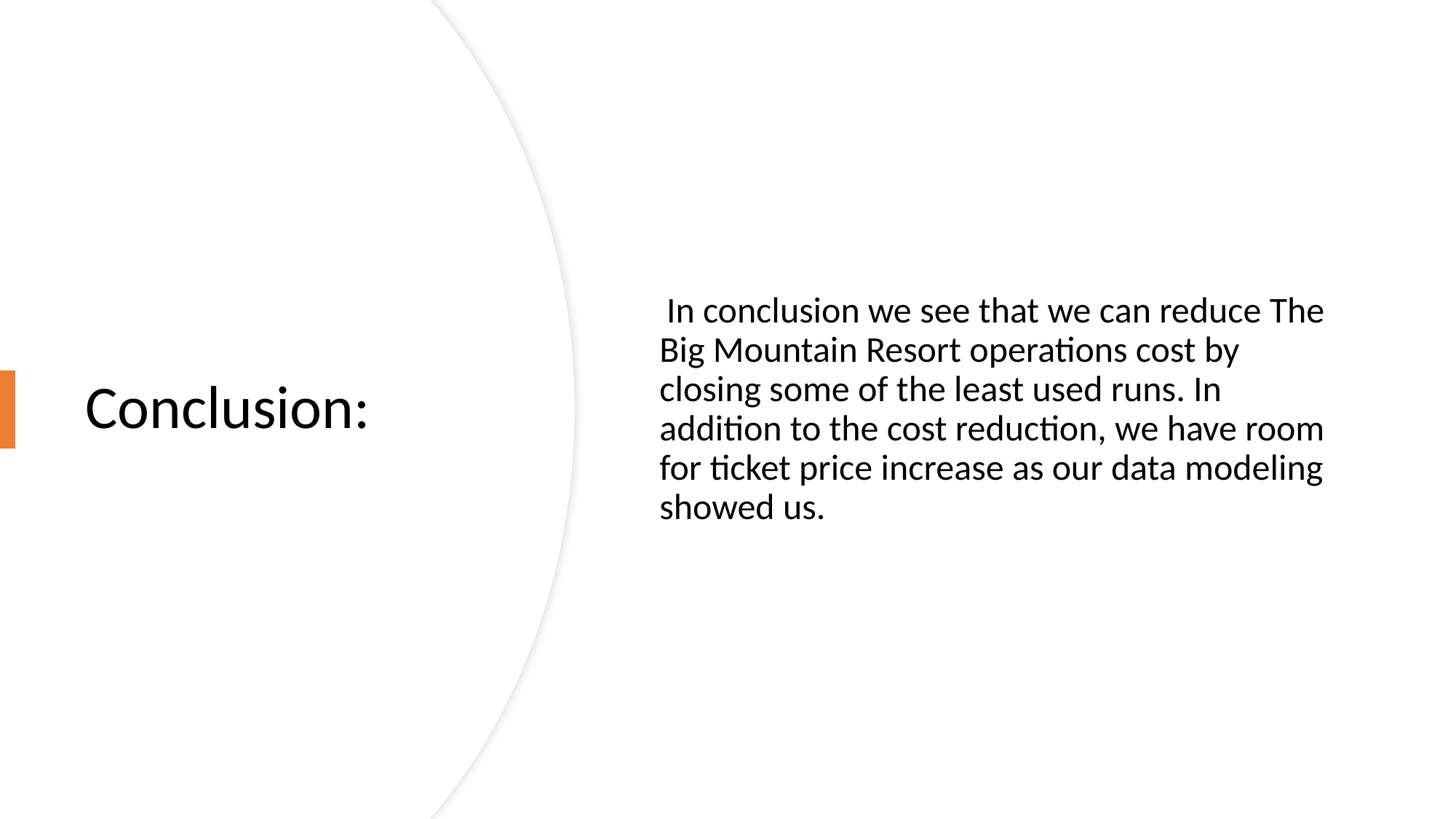

In conclusion we see that we can reduce The Big Mountain Resort operations cost by closing some of the least used runs. In addition to the cost reduction, we have room for ticket price increase as our data modeling showed us.
# Conclusion: